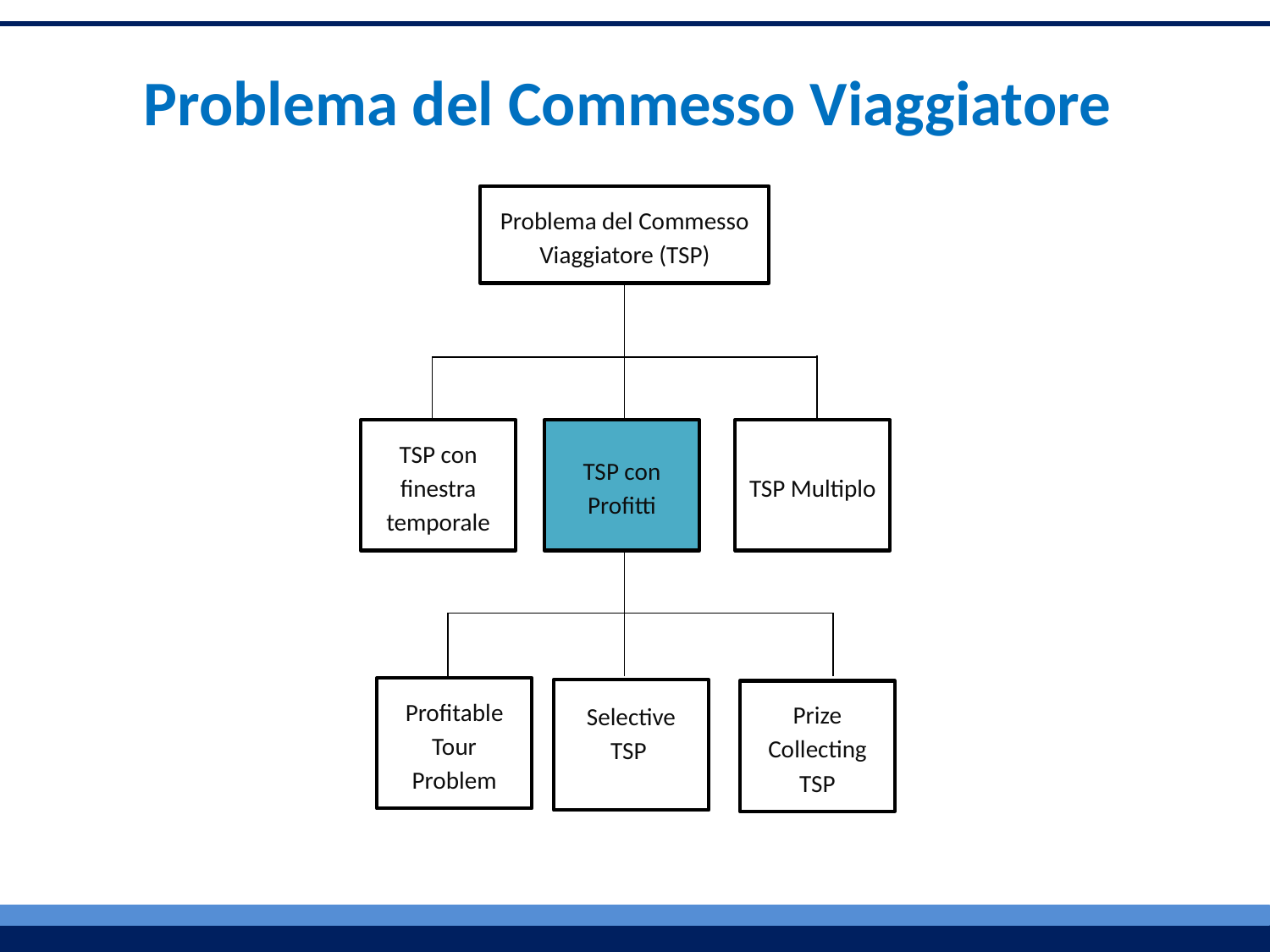

Problema del Commesso Viaggiatore
Problema del Commesso Viaggiatore (TSP)
TSP con finestra temporale
TSP con Profitti
TSP Multiplo
Profitable Tour Problem
Selective TSP
Prize Collecting TSP